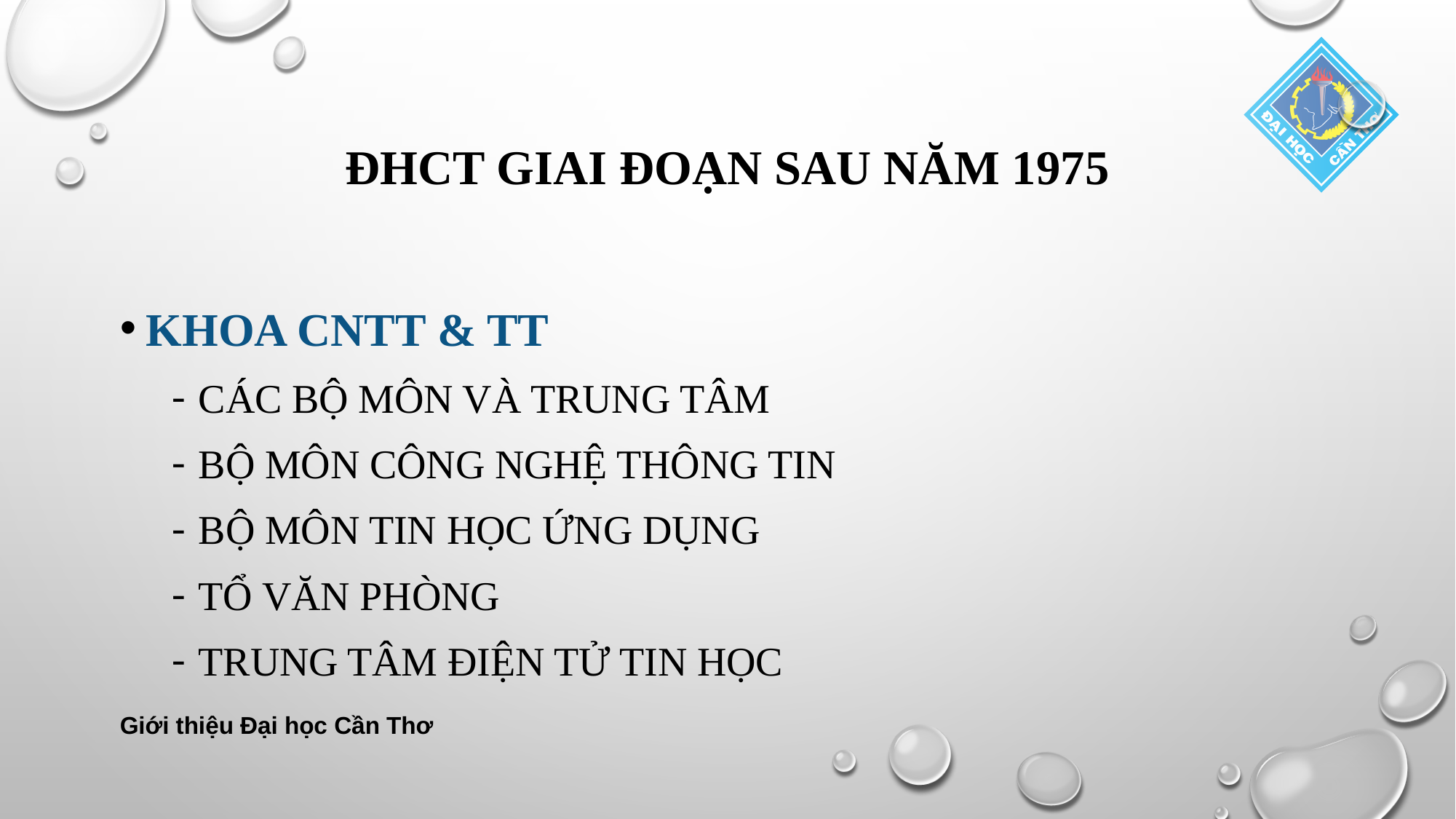

# Đhct giai đoạn sau năm 1975
Khoa cntt & TT
Các bộ môn và trung tâm
Bộ môn công nghệ thông tin
Bộ môn tin học ứng dụng
Tổ văn phòng
Trung tâm điện tử tin học
Giới thiệu Đại học Cần Thơ
13